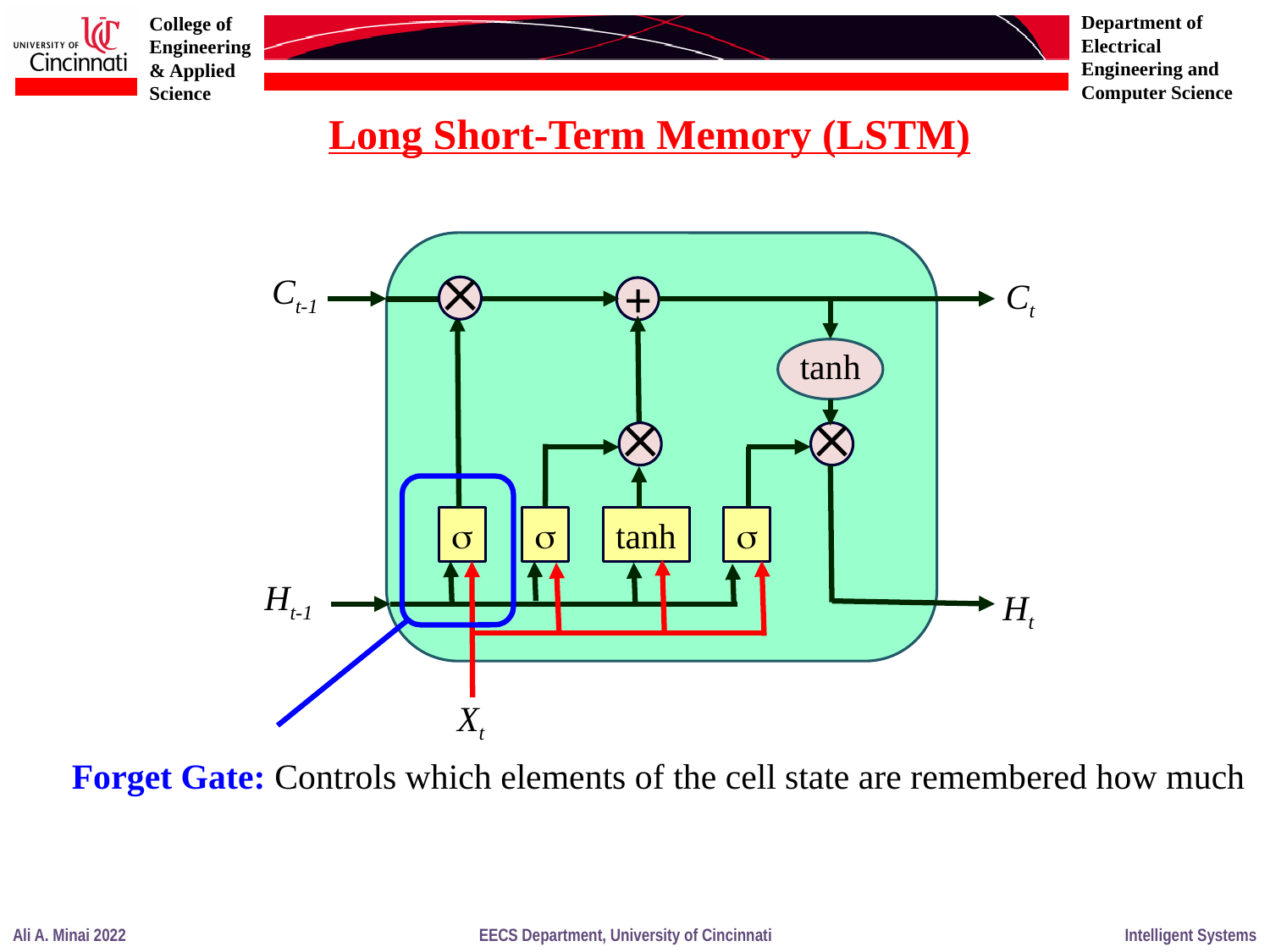

Long Short-Term Memory (LSTM)

×

+

Ct-1
Ct
tanh

×

×

σ
σ
tanh
σ
Ht
Xt

Ht-1
Forget Gate: Controls which elements of the cell state are remembered how much